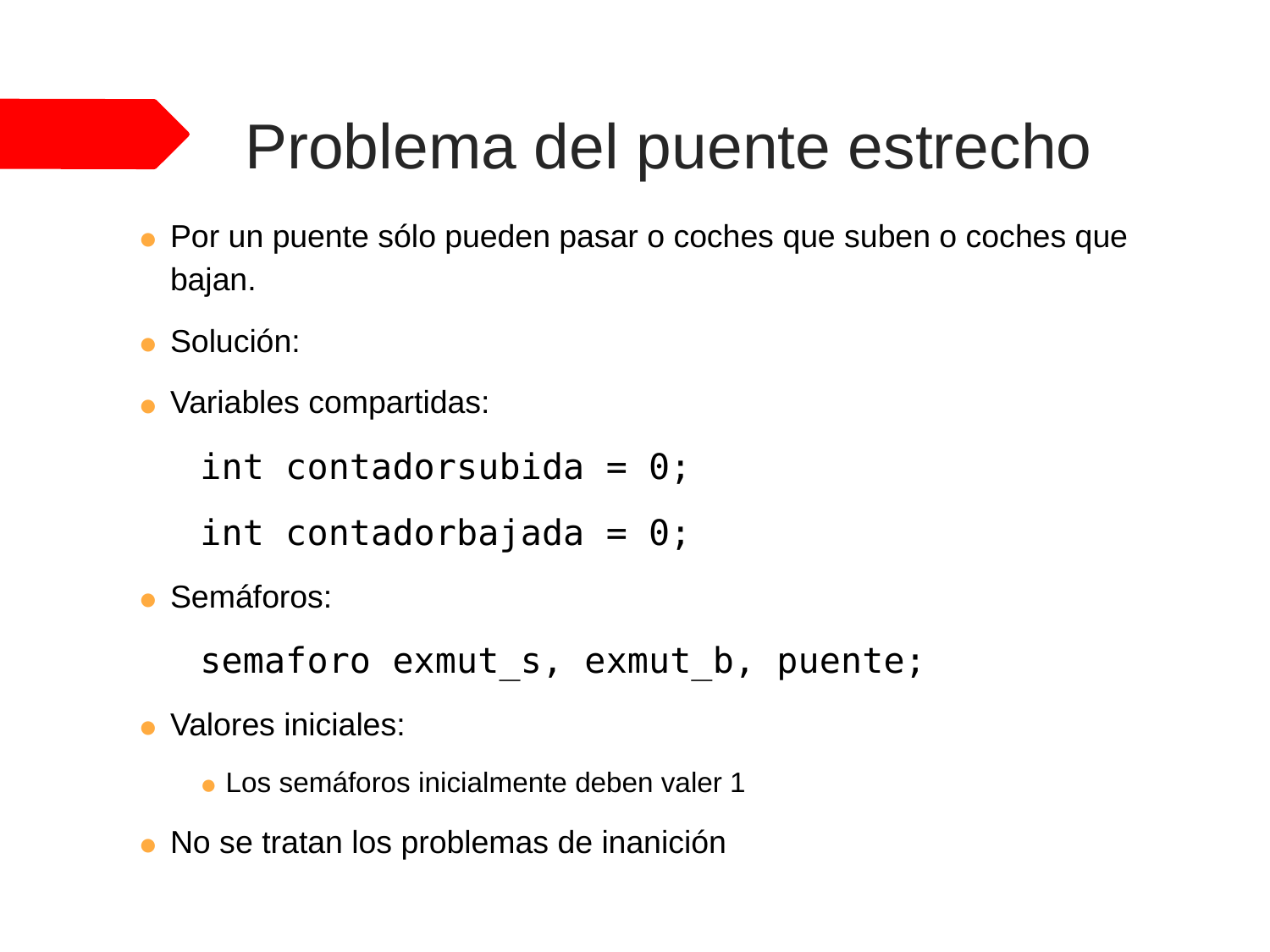

# Problema del puente estrecho
Por un puente sólo pueden pasar o coches que suben o coches que bajan.
Solución:
Variables compartidas:
int contadorsubida = 0;
int contadorbajada = 0;
Semáforos:
semaforo exmut_s, exmut_b, puente;
Valores iniciales:
Los semáforos inicialmente deben valer 1
No se tratan los problemas de inanición